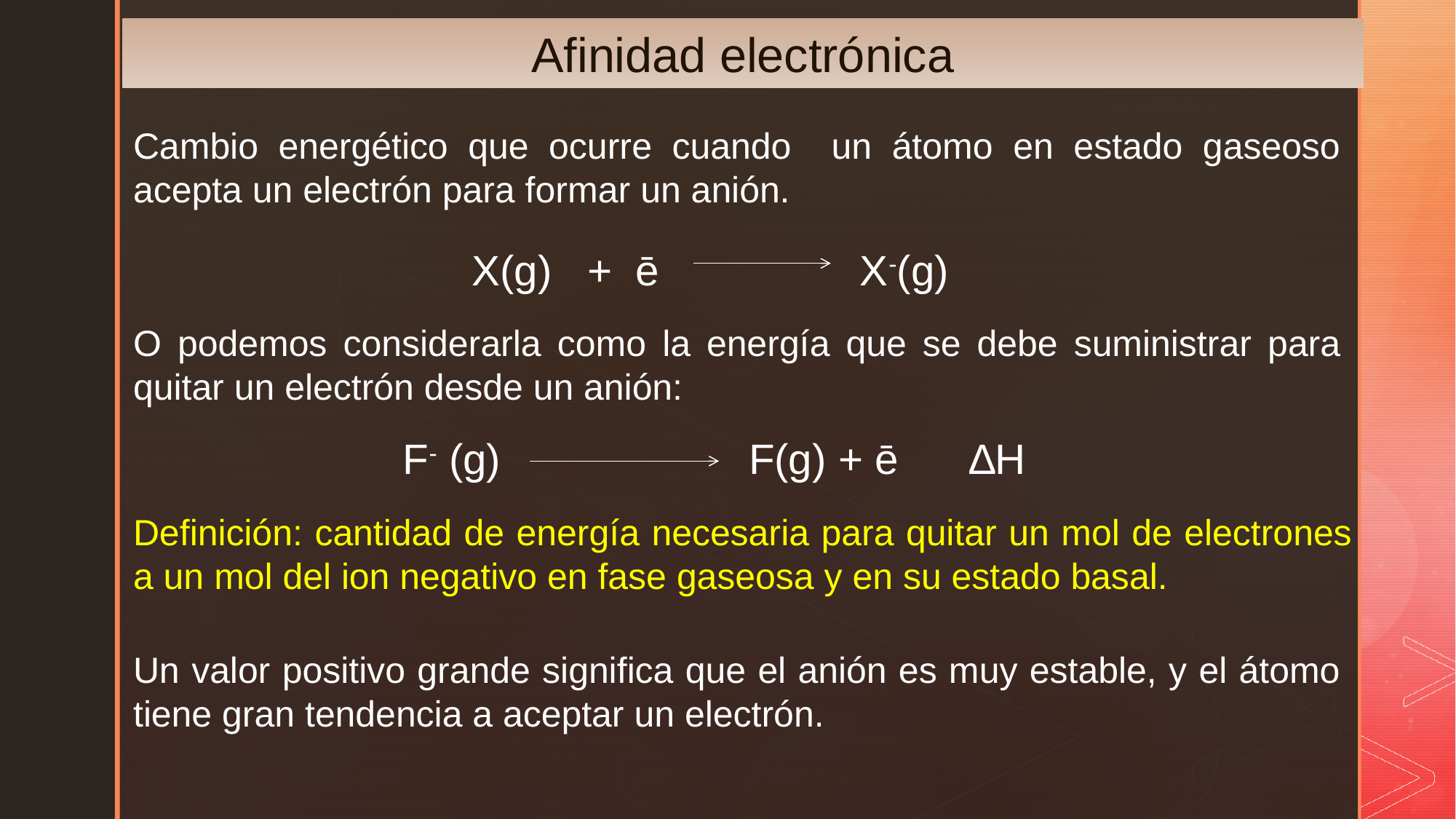

Afinidad electrónica
Cambio energético que ocurre cuando  un átomo en estado gaseoso acepta un electrón para formar un anión.
X(g)   +  ē                 X-(g)
O podemos considerarla como la energía que se debe suministrar para quitar un electrón desde un anión:
F- (g)                     F(g) + ē      ∆H
Definición: cantidad de energía necesaria para quitar un mol de electrones a un mol del ion negativo en fase gaseosa y en su estado basal.
Un valor positivo grande significa que el anión es muy estable, y el átomo tiene gran tendencia a aceptar un electrón.